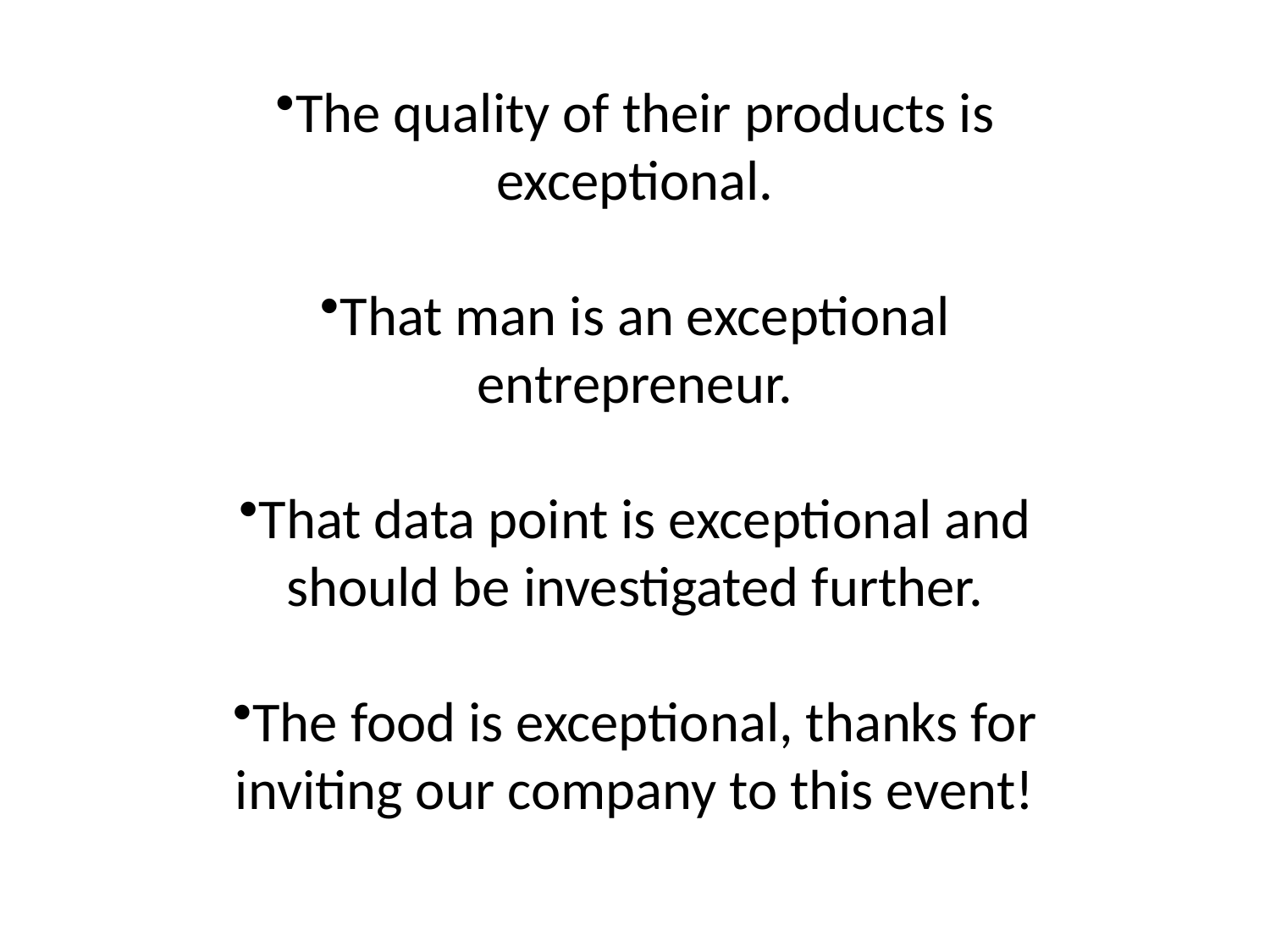

The quality of their products is exceptional.

That man is an exceptional entrepreneur.

That data point is exceptional and should be investigated further.

The food is exceptional, thanks for inviting our company to this event!